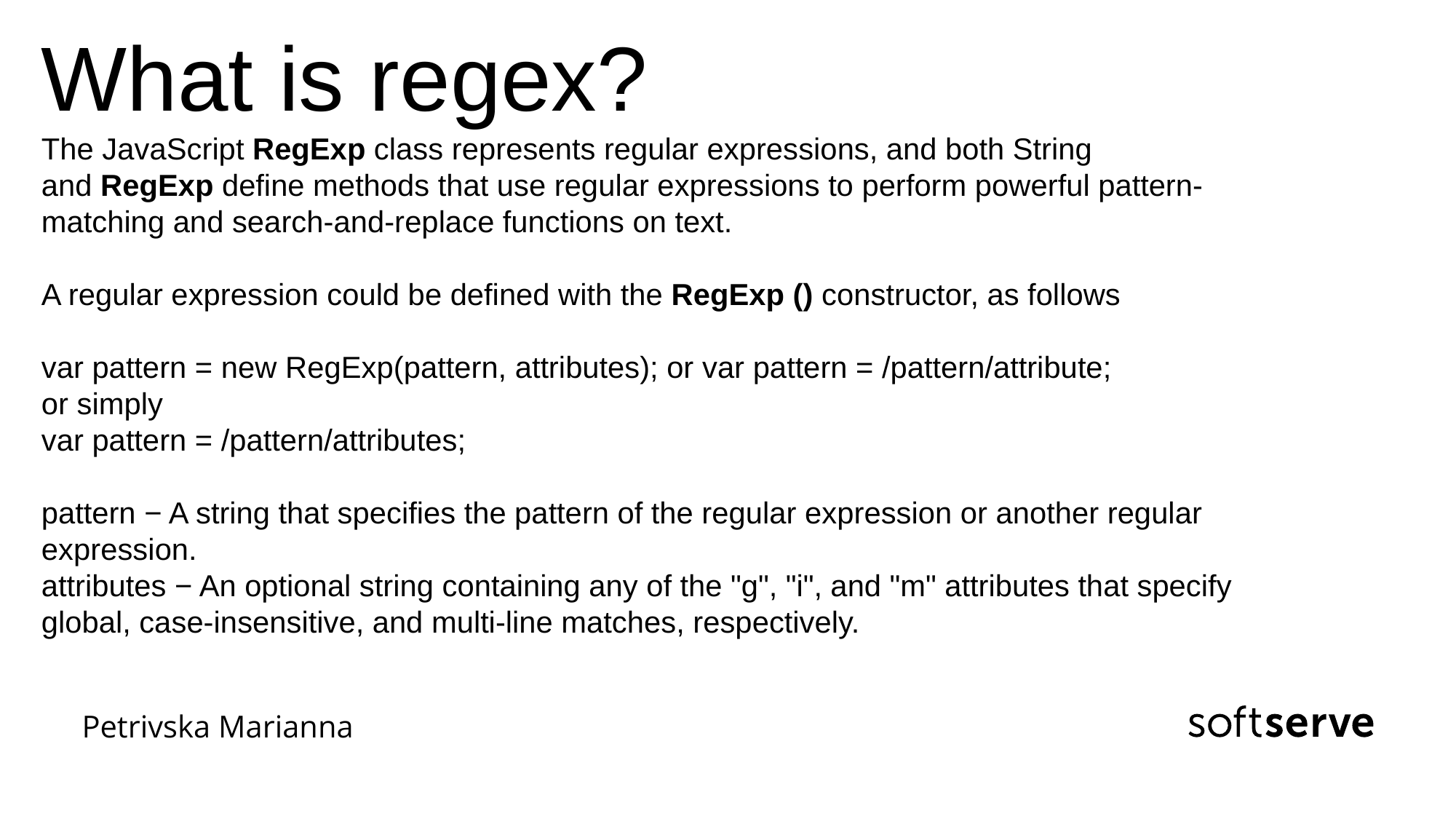

# What is regex? The JavaScript RegExp class represents regular expressions, and both String and RegExp define methods that use regular expressions to perform powerful pattern-matching and search-and-replace functions on text. A regular expression could be defined with the RegExp () constructor, as follows  var pattern = new RegExp(pattern, attributes); or var pattern = /pattern/attribute; or simply var pattern = /pattern/attributes; pattern − A string that specifies the pattern of the regular expression or another regular expression. attributes − An optional string containing any of the "g", "i", and "m" attributes that specify global, case-insensitive, and multi-line matches, respectively.
Petrivska Marianna